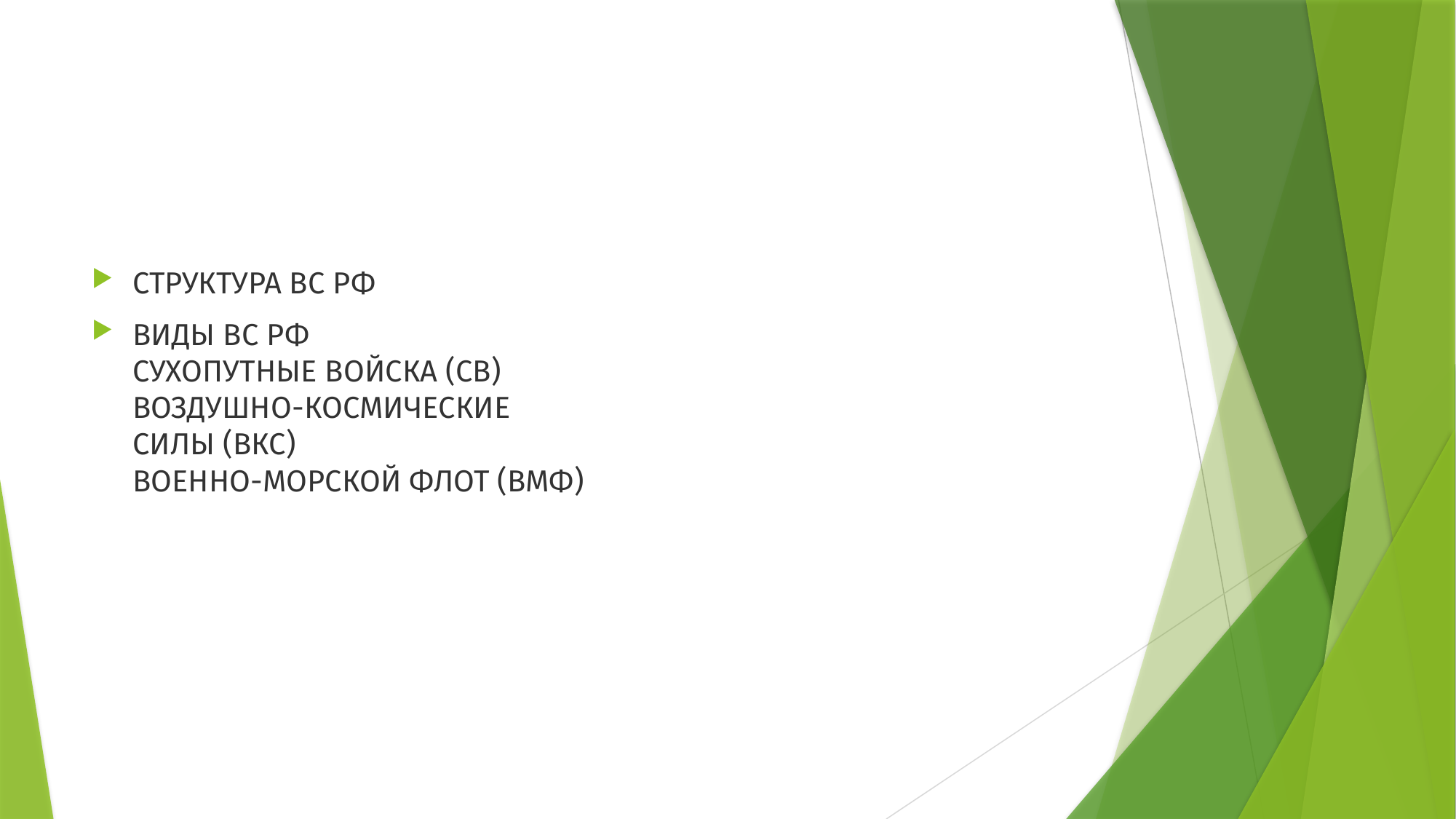

#
СТРУКТУРА ВС РФ
ВИДЫ ВС РФ
СУХОПУТНЫЕ ВОЙСКА (СВ)
ВОЗДУШНО-КОСМИЧЕСКИЕ
СИЛЫ (ВКС)
ВОЕННО-МОРСКОЙ ФЛОТ (ВМФ)